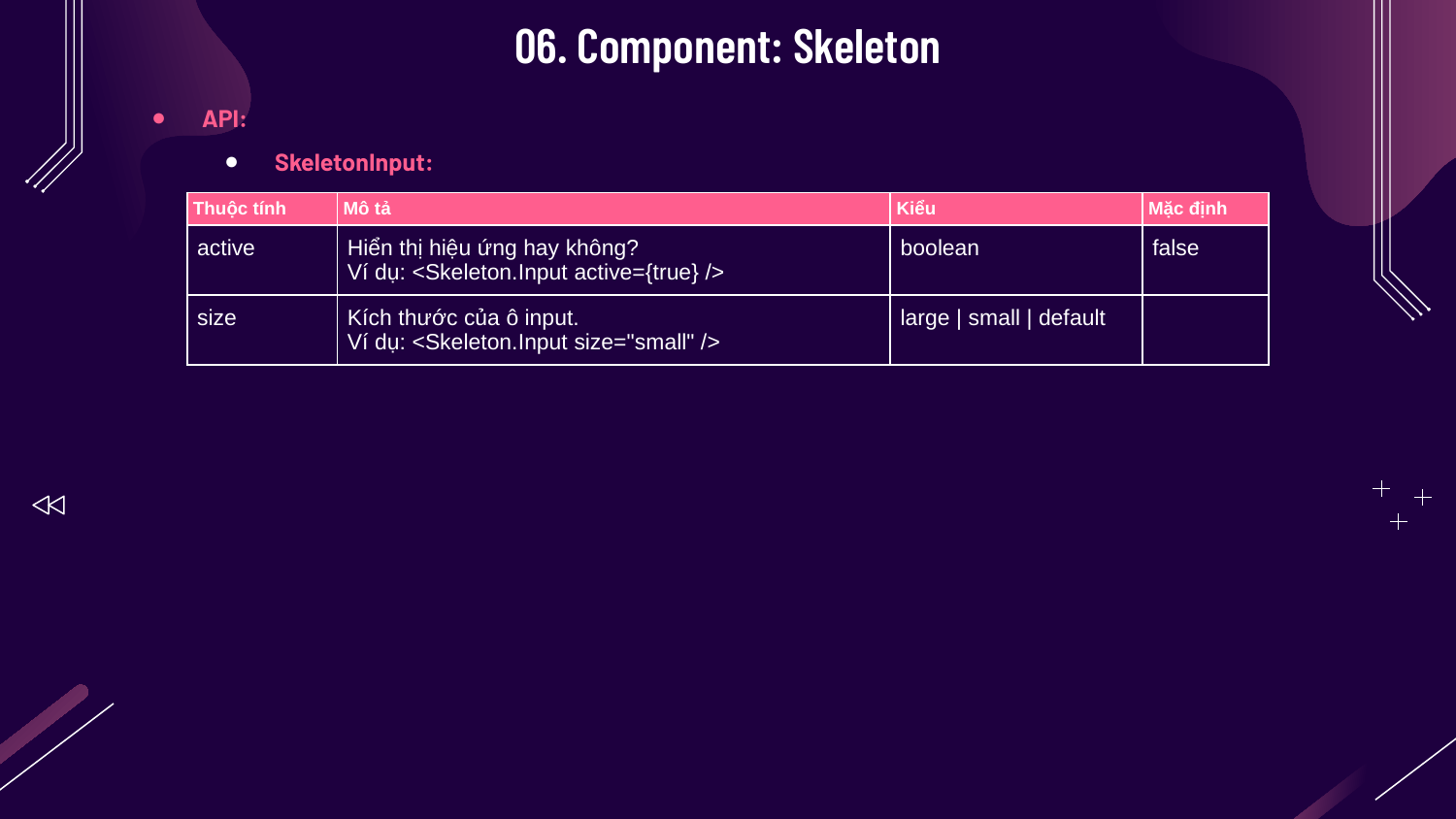

# 06. Component: Skeleton
API:
SkeletonInput:
| Thuộc tính | Mô tả | Kiểu | Mặc định |
| --- | --- | --- | --- |
| active | Hiển thị hiệu ứng hay không? Ví dụ: <Skeleton.Input active={true} /> | boolean | false |
| size | Kích thước của ô input. Ví dụ: <Skeleton.Input size="small" /> | large | small | default |  |